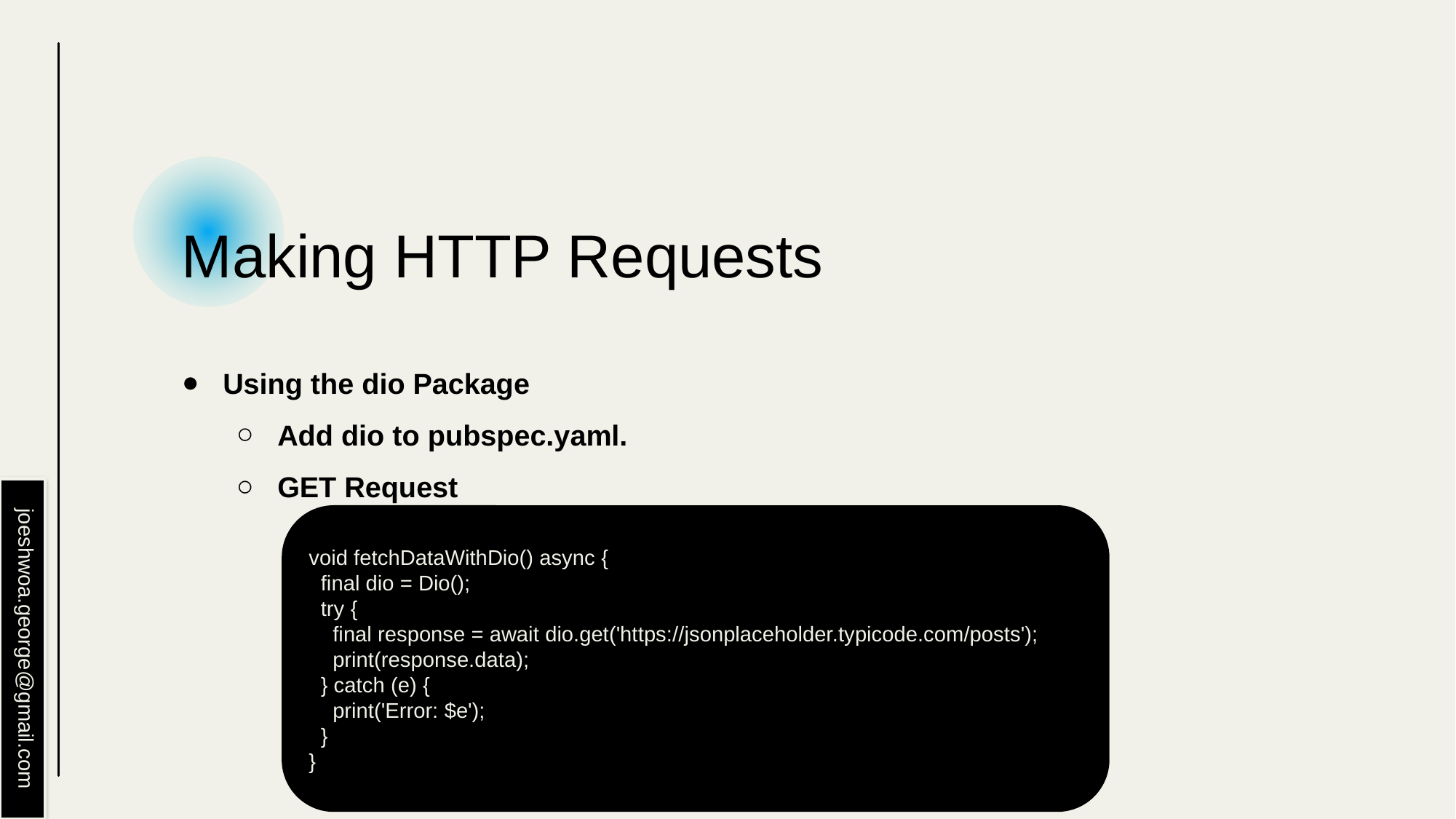

# Making HTTP Requests
Using the dio Package
Add dio to pubspec.yaml.
GET Request
void fetchDataWithDio() async {
  final dio = Dio();
  try {
    final response = await dio.get('https://jsonplaceholder.typicode.com/posts');
    print(response.data);
  } catch (e) {
    print('Error: $e');
  }
}
joeshwoa.george@gmail.com